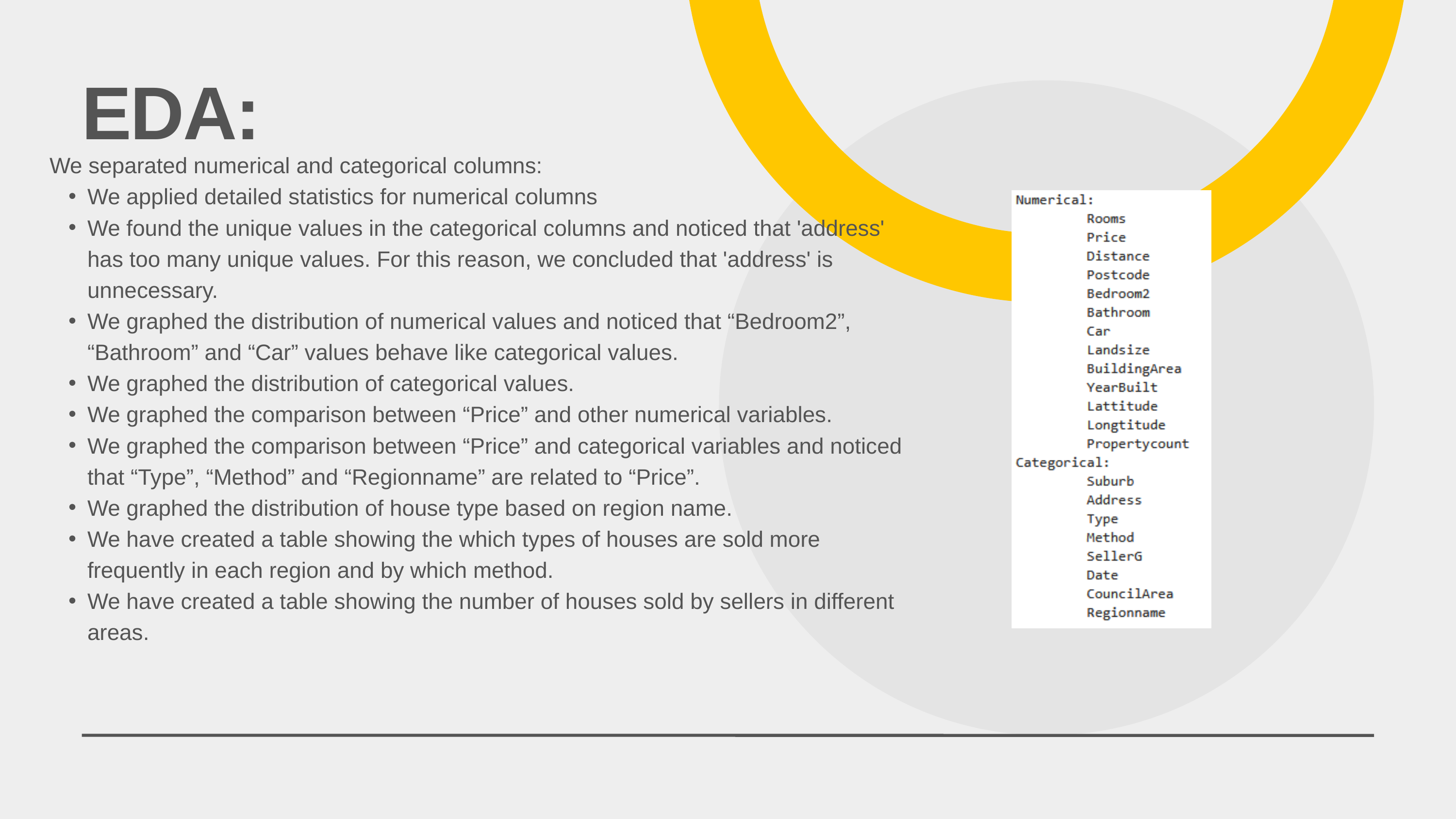

EDA:
We separated numerical and categorical columns:
We applied detailed statistics for numerical columns
We found the unique values in the categorical columns and noticed that 'address' has too many unique values. For this reason, we concluded that 'address' is unnecessary.
We graphed the distribution of numerical values and noticed that “Bedroom2”, “Bathroom” and “Car” values behave like categorical values.
We graphed the distribution of categorical values.
We graphed the comparison between “Price” and other numerical variables.
We graphed the comparison between “Price” and categorical variables and noticed that “Type”, “Method” and “Regionname” are related to “Price”.
We graphed the distribution of house type based on region name.
We have created a table showing the which types of houses are sold more frequently in each region and by which method.
We have created a table showing the number of houses sold by sellers in different areas.